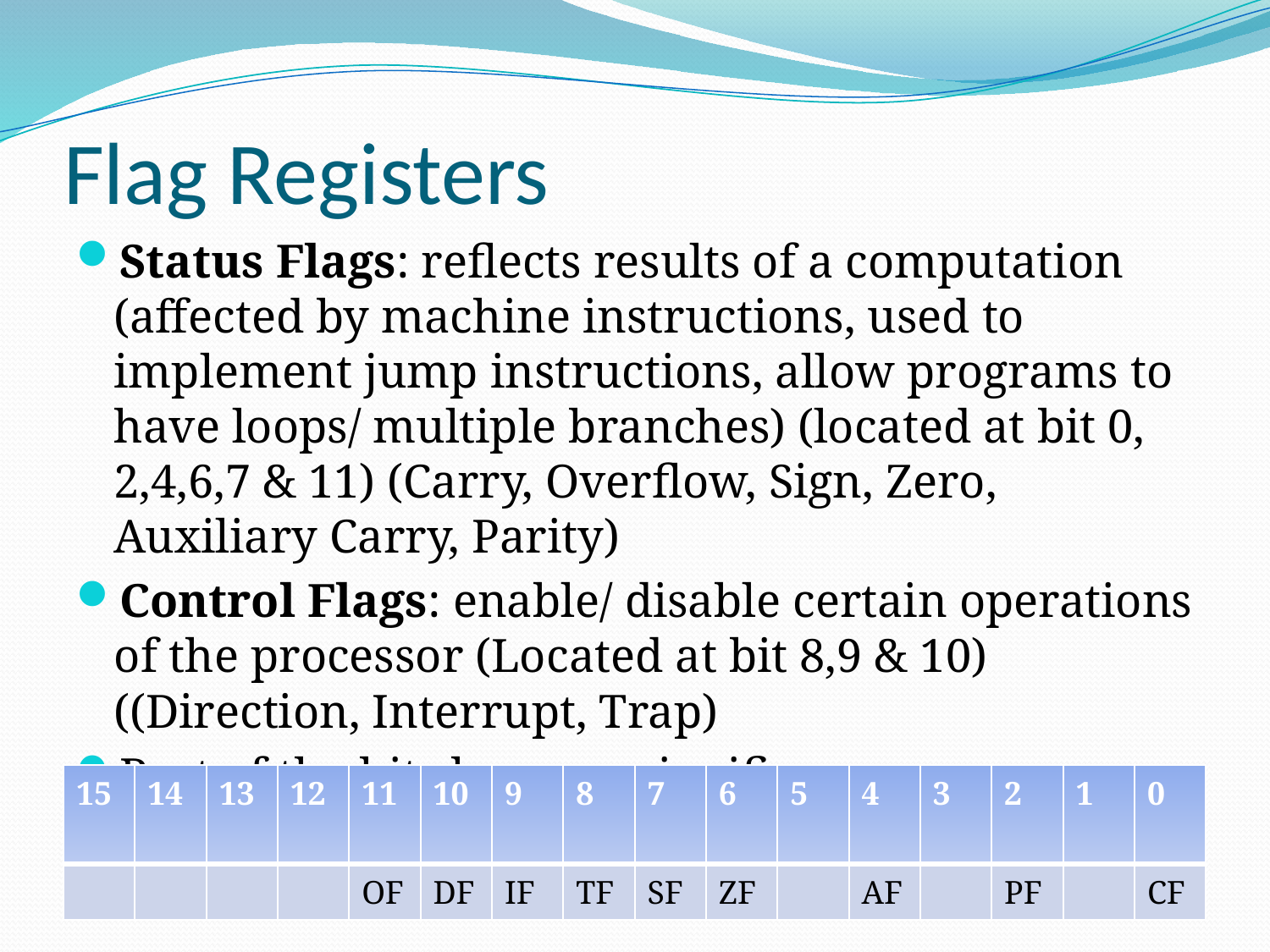

# Flag Registers
Status Flags: reflects results of a computation (affected by machine instructions, used to implement jump instructions, allow programs to have loops/ multiple branches) (located at bit 0, 2,4,6,7 & 11) (Carry, Overflow, Sign, Zero, Auxiliary Carry, Parity)
Control Flags: enable/ disable certain operations of the processor (Located at bit 8,9 & 10) ((Direction, Interrupt, Trap)
Rest of the bits have no significance

| 15 | 14 | 13 | 12 | 11 | 10 | 9 | 8 | 7 | 6 | 5 | 4 | 3 | 2 | 1 | 0 |
| --- | --- | --- | --- | --- | --- | --- | --- | --- | --- | --- | --- | --- | --- | --- | --- |
|  |  |  |  | OF | DF | IF | TF | SF | ZF |  | AF |  | PF |  | CF |